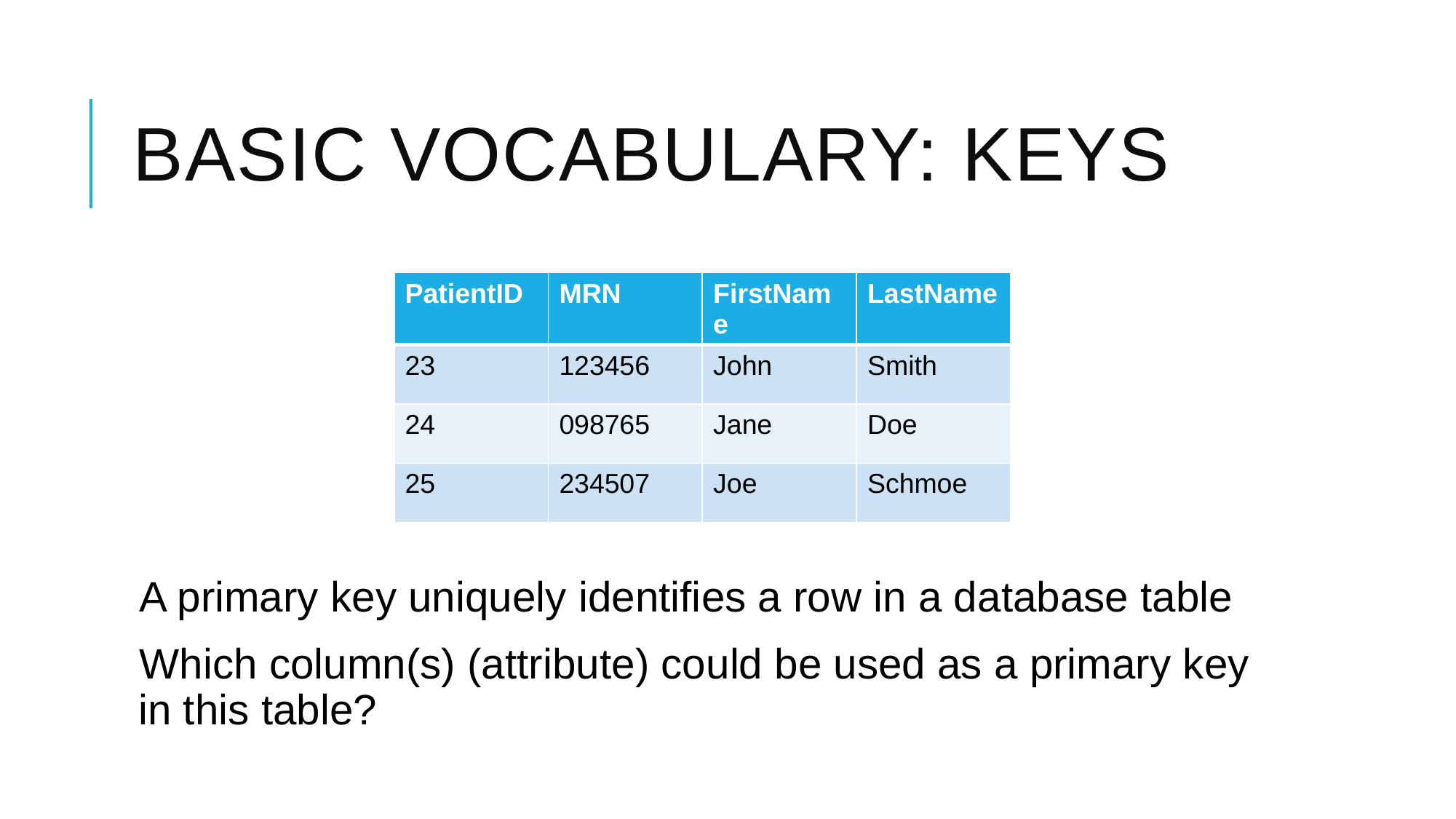

# Basic Vocabulary: Keys
| PatientID | MRN | FirstName | LastName |
| --- | --- | --- | --- |
| 23 | 123456 | John | Smith |
| 24 | 098765 | Jane | Doe |
| 25 | 234507 | Joe | Schmoe |
A primary key uniquely identifies a row in a database table
Which column(s) (attribute) could be used as a primary key in this table?